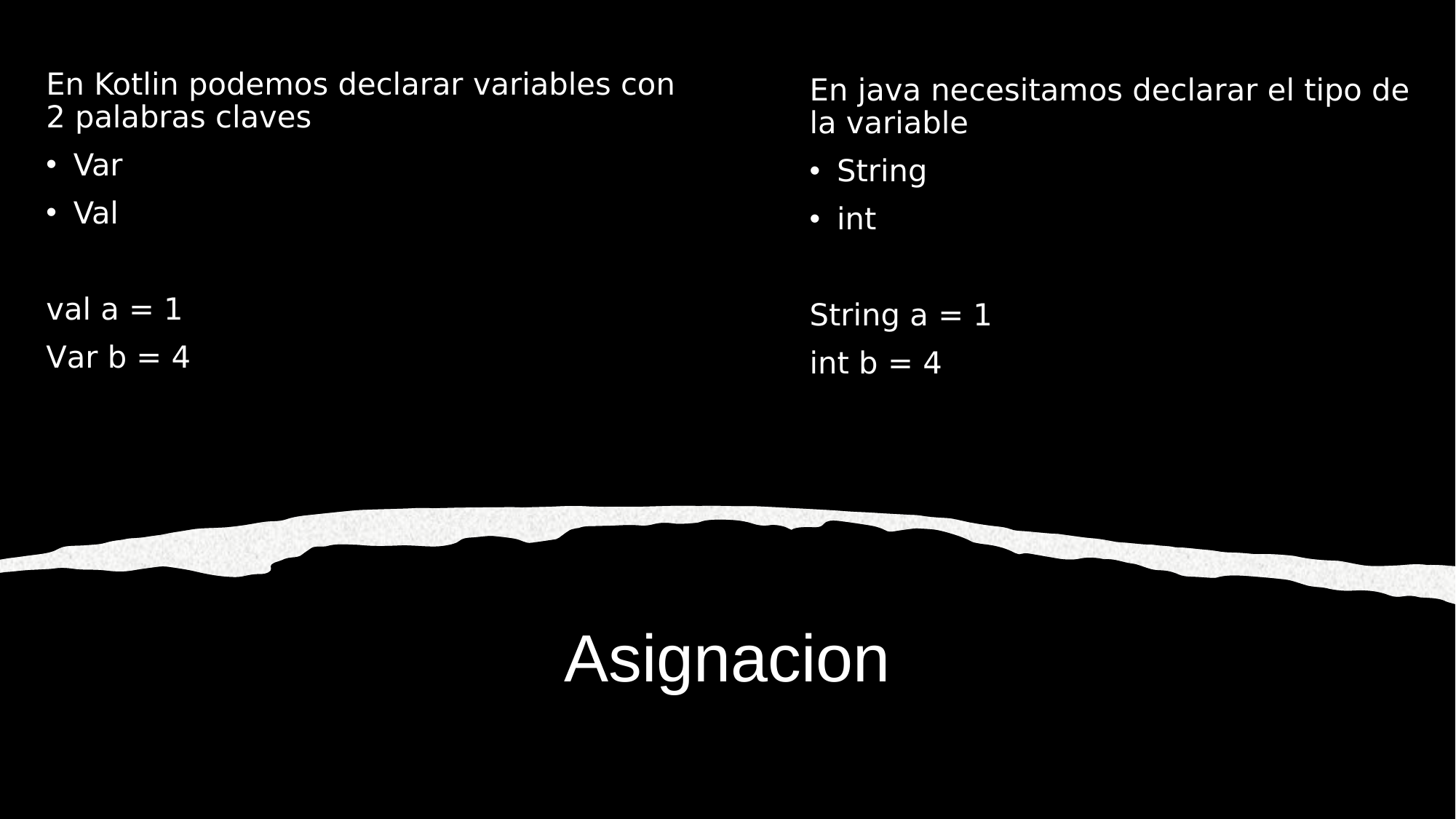

En Kotlin podemos declarar variables con 2 palabras claves
Var
Val

val a = 1
Var b = 4
En java necesitamos declarar el tipo de la variable
String
int

String a = 1
int b = 4

# Asignacion